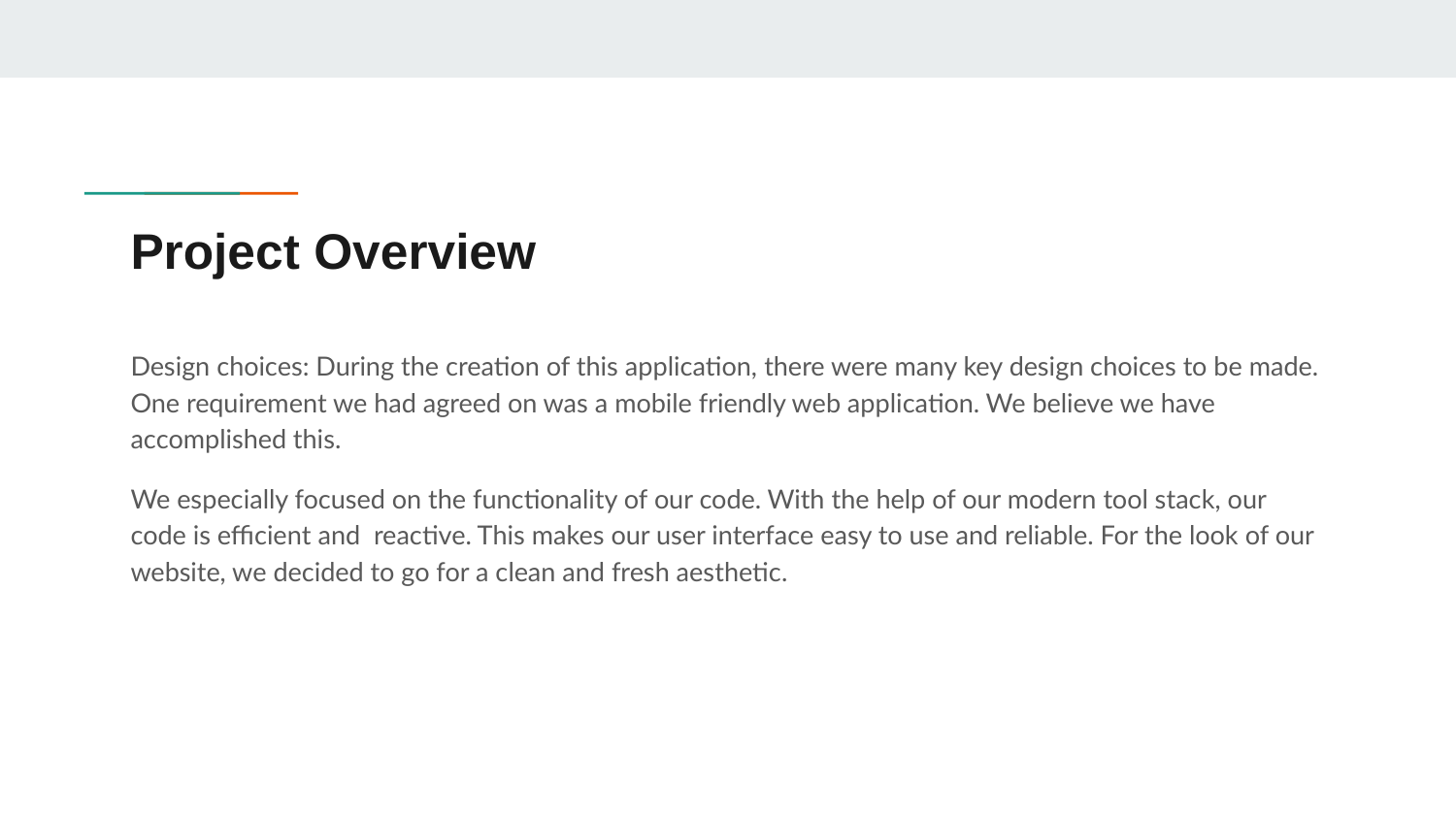

# Project Overview
Design choices: During the creation of this application, there were many key design choices to be made. One requirement we had agreed on was a mobile friendly web application. We believe we have accomplished this.
We especially focused on the functionality of our code. With the help of our modern tool stack, our code is efficient and  reactive. This makes our user interface easy to use and reliable. For the look of our website, we decided to go for a clean and fresh aesthetic.